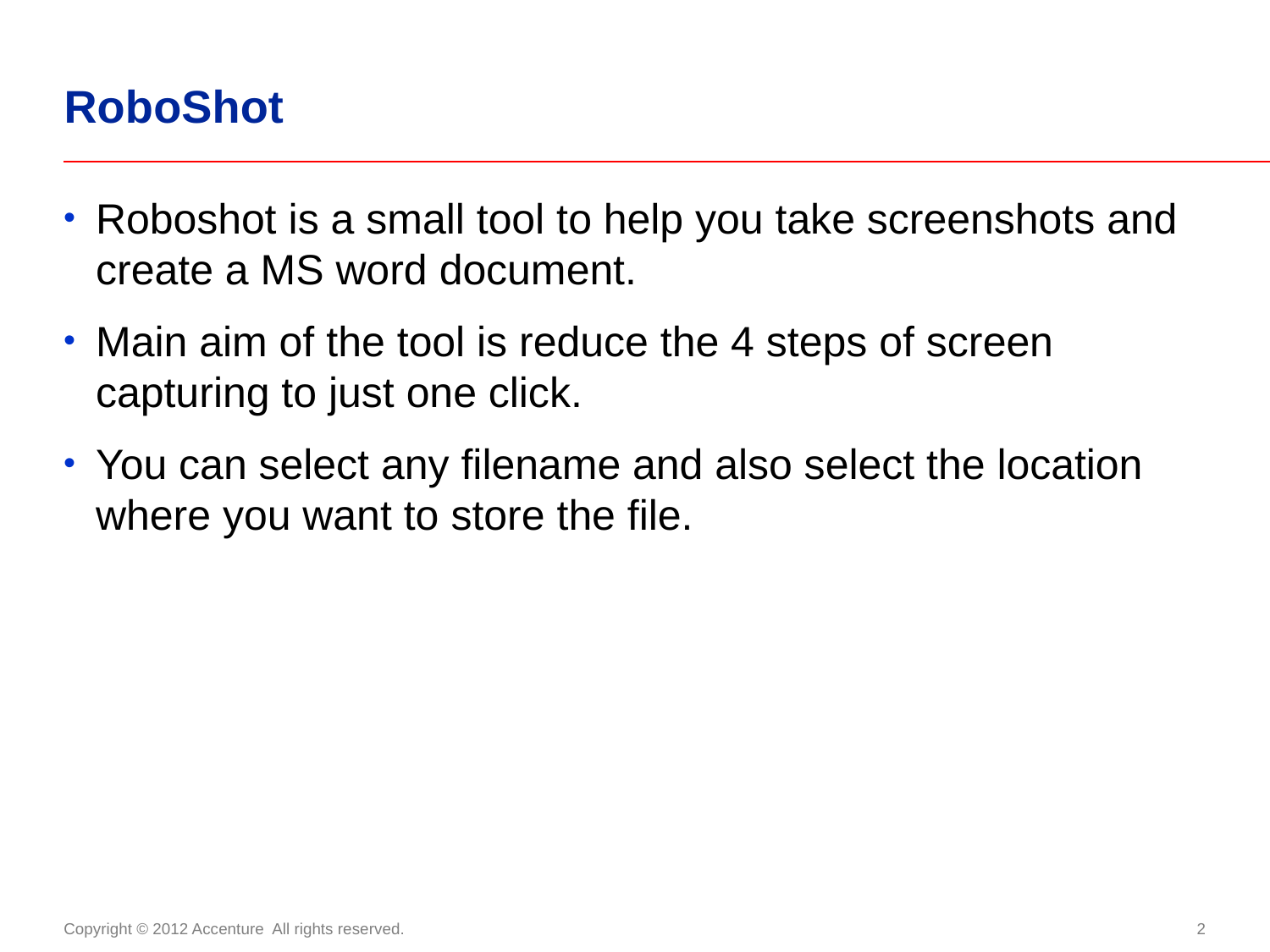

# RoboShot
Roboshot is a small tool to help you take screenshots and create a MS word document.
Main aim of the tool is reduce the 4 steps of screen capturing to just one click.
You can select any filename and also select the location where you want to store the file.